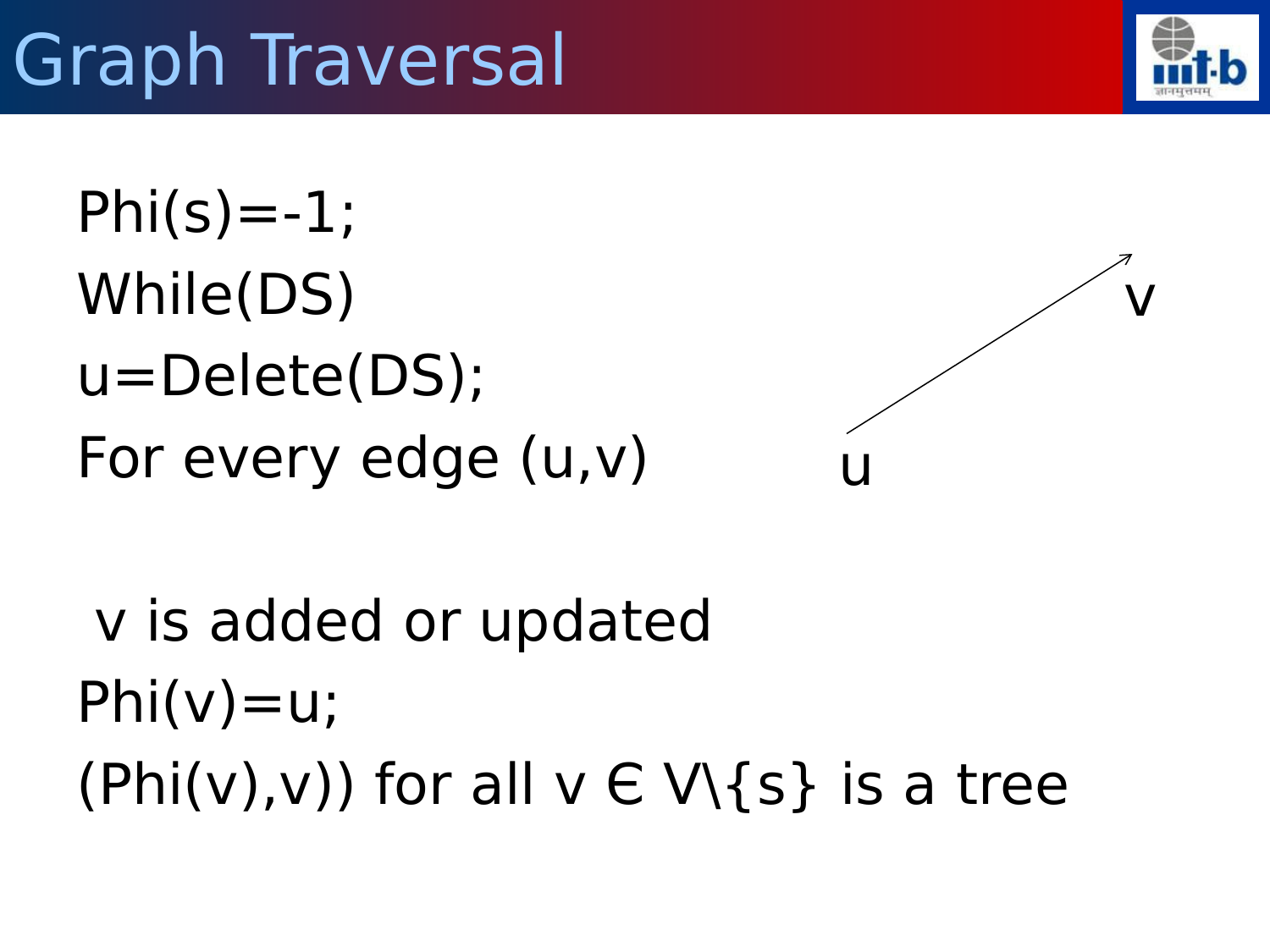

Graph Traversal
Phi(s)=-1;
While(DS)
u=Delete(DS);
For every edge (u,v)

 v is added or updated
Phi(v)=u;
(Phi(v),v)) for all v Є V\{s} is a tree

v
u